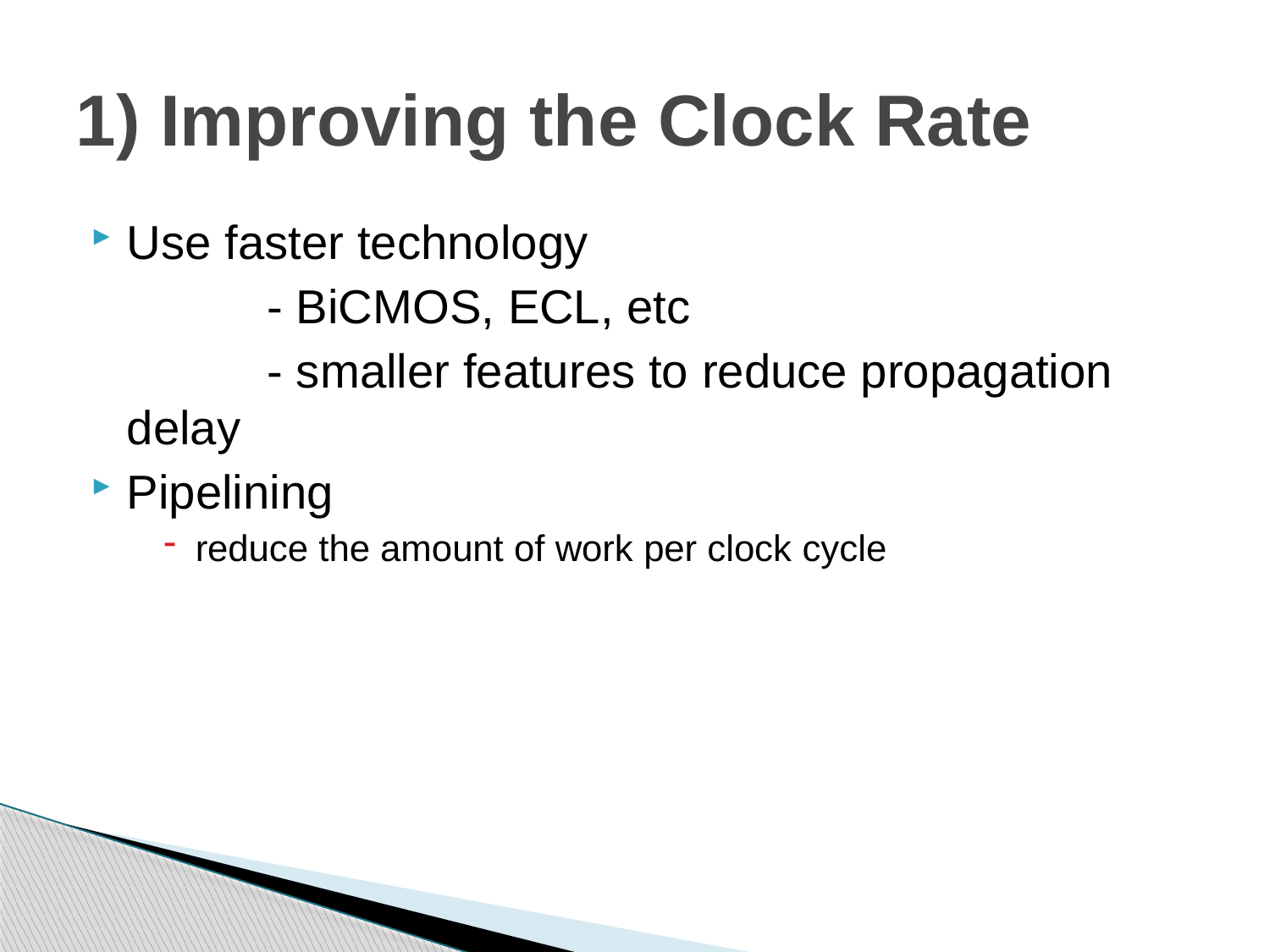

# 1) Improving the Clock Rate
Use faster technology
		 - BiCMOS, ECL, etc
		 - smaller features to reduce propagation delay
Pipelining
reduce the amount of work per clock cycle